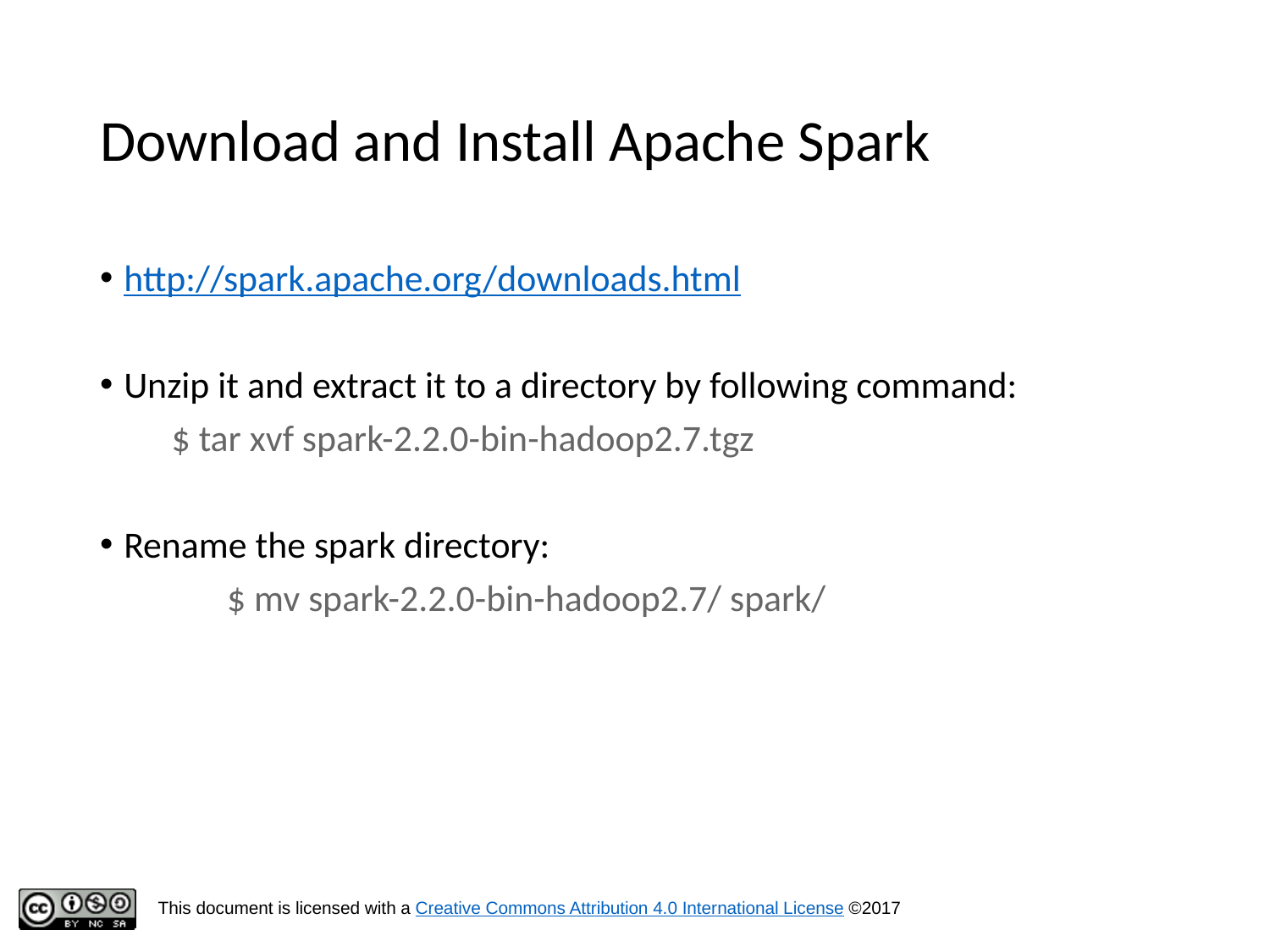

# Download and Install Apache Spark
http://spark.apache.org/downloads.html

Unzip it and extract it to a directory by following command:
$ tar xvf spark-2.2.0-bin-hadoop2.7.tgz

Rename the spark directory:
	﻿$ mv spark-2.2.0-bin-hadoop2.7/ spark/